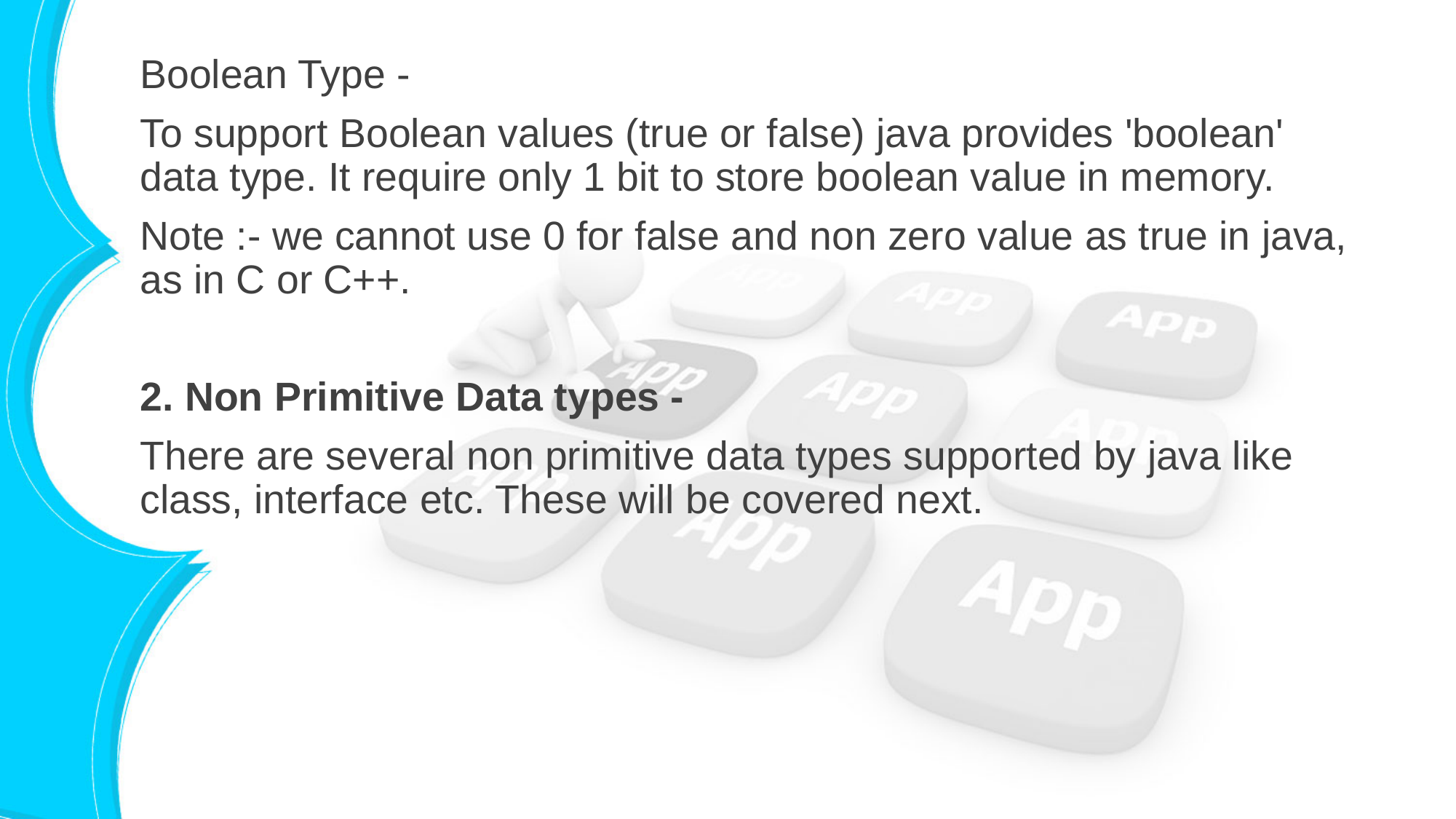

Boolean Type -
To support Boolean values (true or false) java provides 'boolean' data type. It require only 1 bit to store boolean value in memory.
Note :- we cannot use 0 for false and non zero value as true in java, as in C or C++.

2. Non Primitive Data types -
There are several non primitive data types supported by java like class, interface etc. These will be covered next.